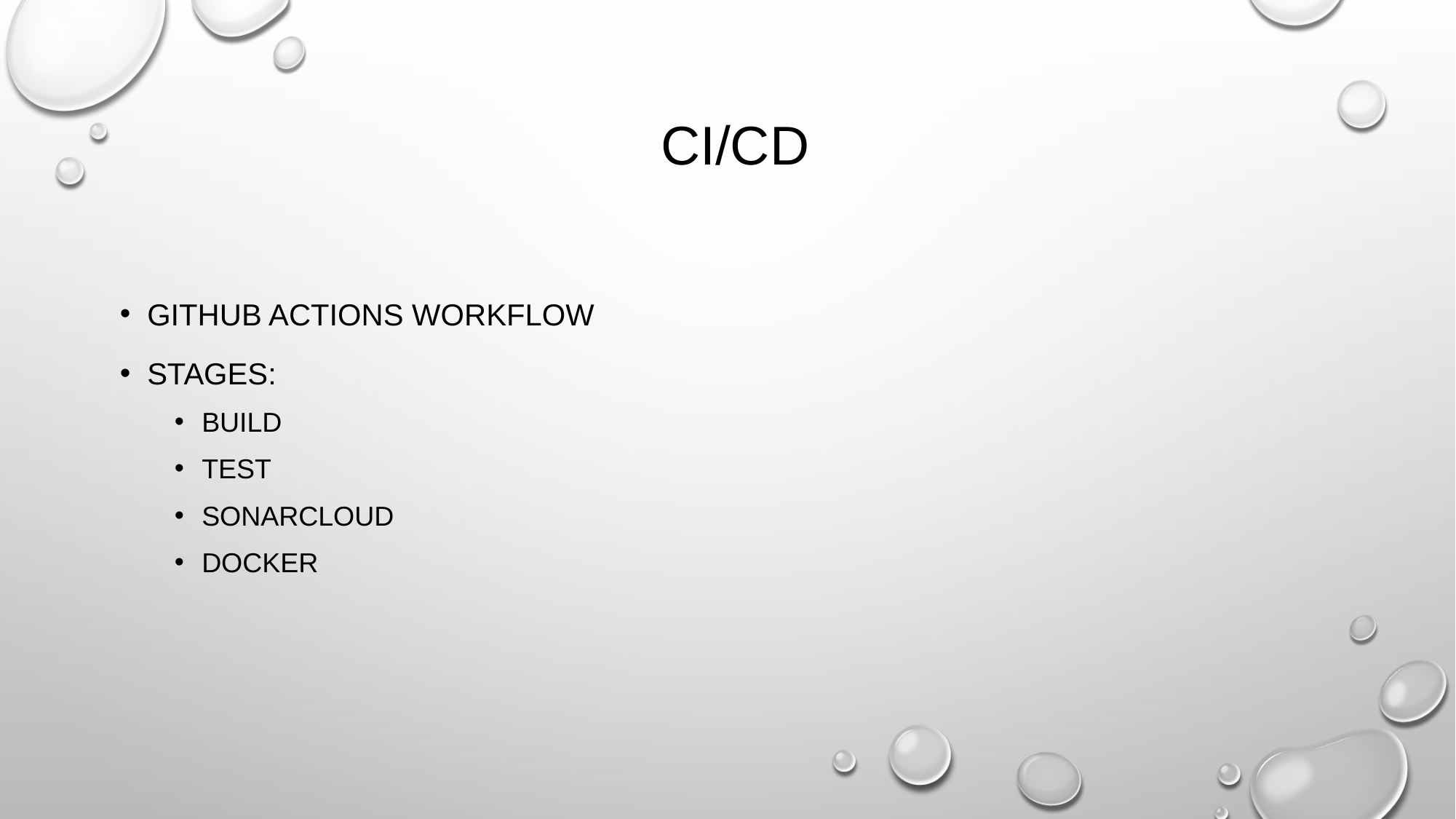

# CI/CD
Github actions workflow
Stages:
Build
Test
Sonarcloud
Docker